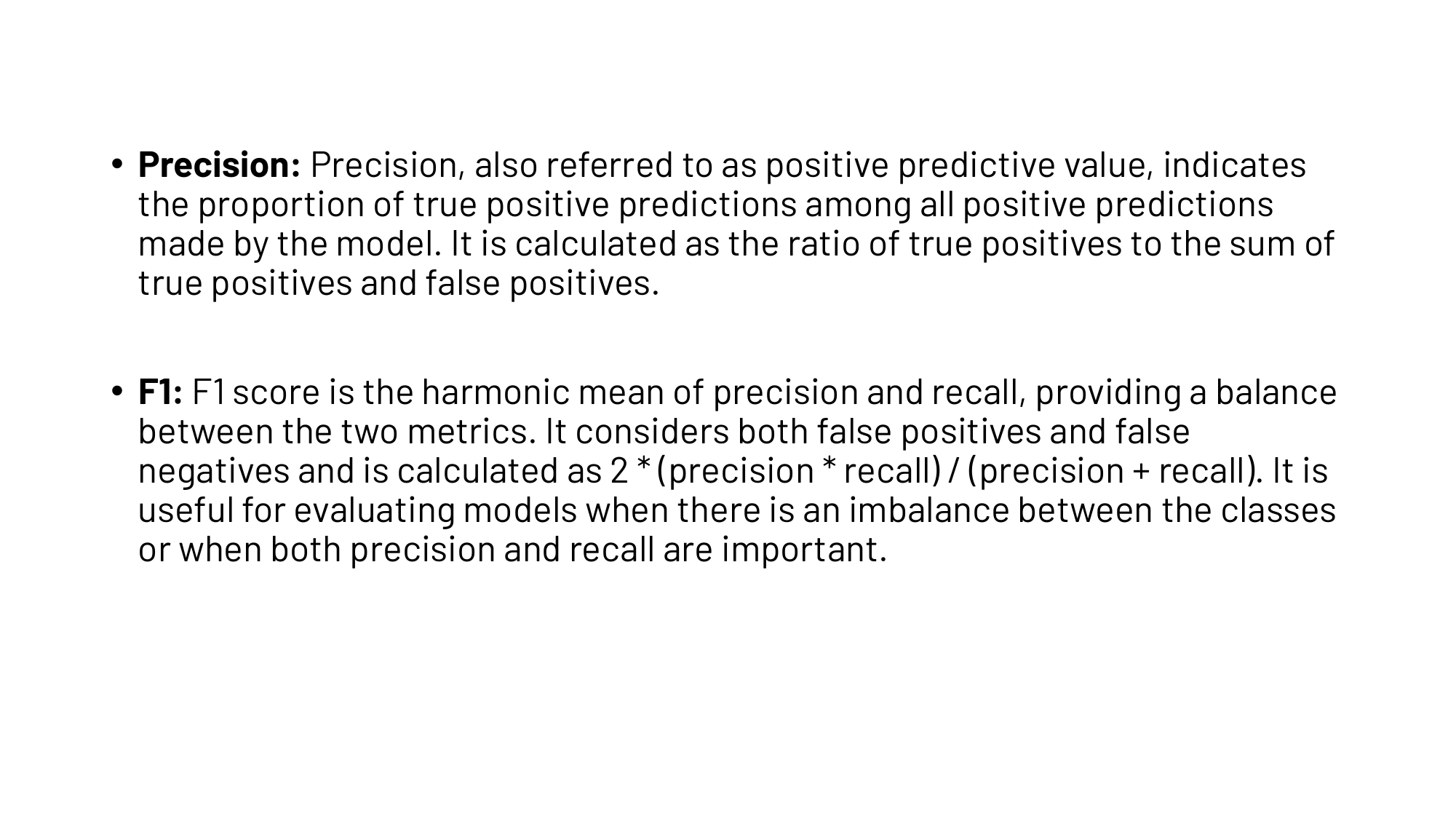

Precision: Precision, also referred to as positive predictive value, indicates the proportion of true positive predictions among all positive predictions made by the model. It is calculated as the ratio of true positives to the sum of true positives and false positives.

F1: F1 score is the harmonic mean of precision and recall, providing a balance between the two metrics. It considers both false positives and false negatives and is calculated as 2 * (precision * recall) / (precision + recall). It is useful for evaluating models when there is an imbalance between the classes or when both precision and recall are important.